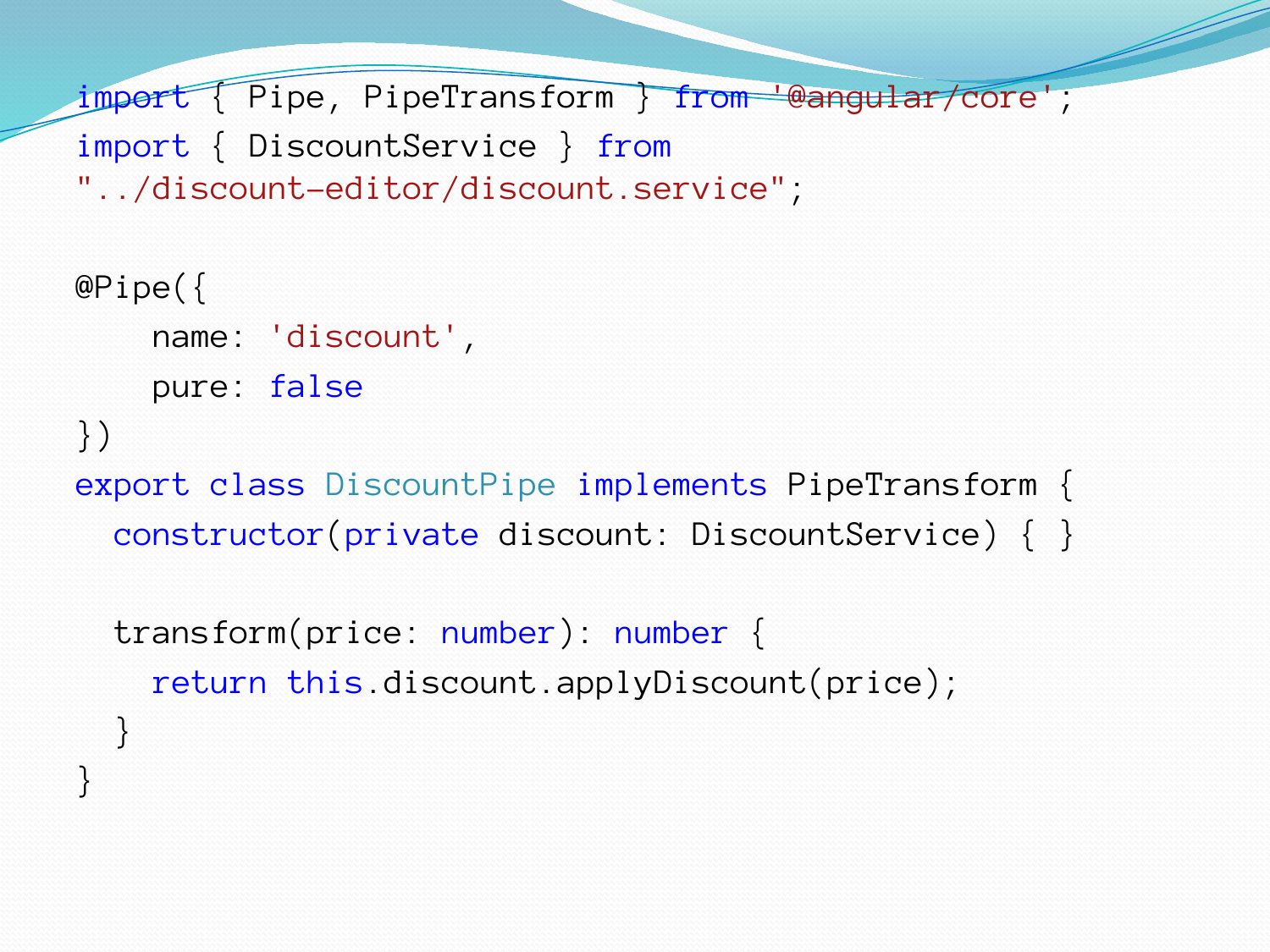

import { Pipe, PipeTransform } from '@angular/core';
import { DiscountService } from "../discount-editor/discount.service";

@Pipe({
    name: 'discount',
    pure: false
})
export class DiscountPipe implements PipeTransform {
  constructor(private discount: DiscountService) { }

  transform(price: number): number {
    return this.discount.applyDiscount(price);
  }
}